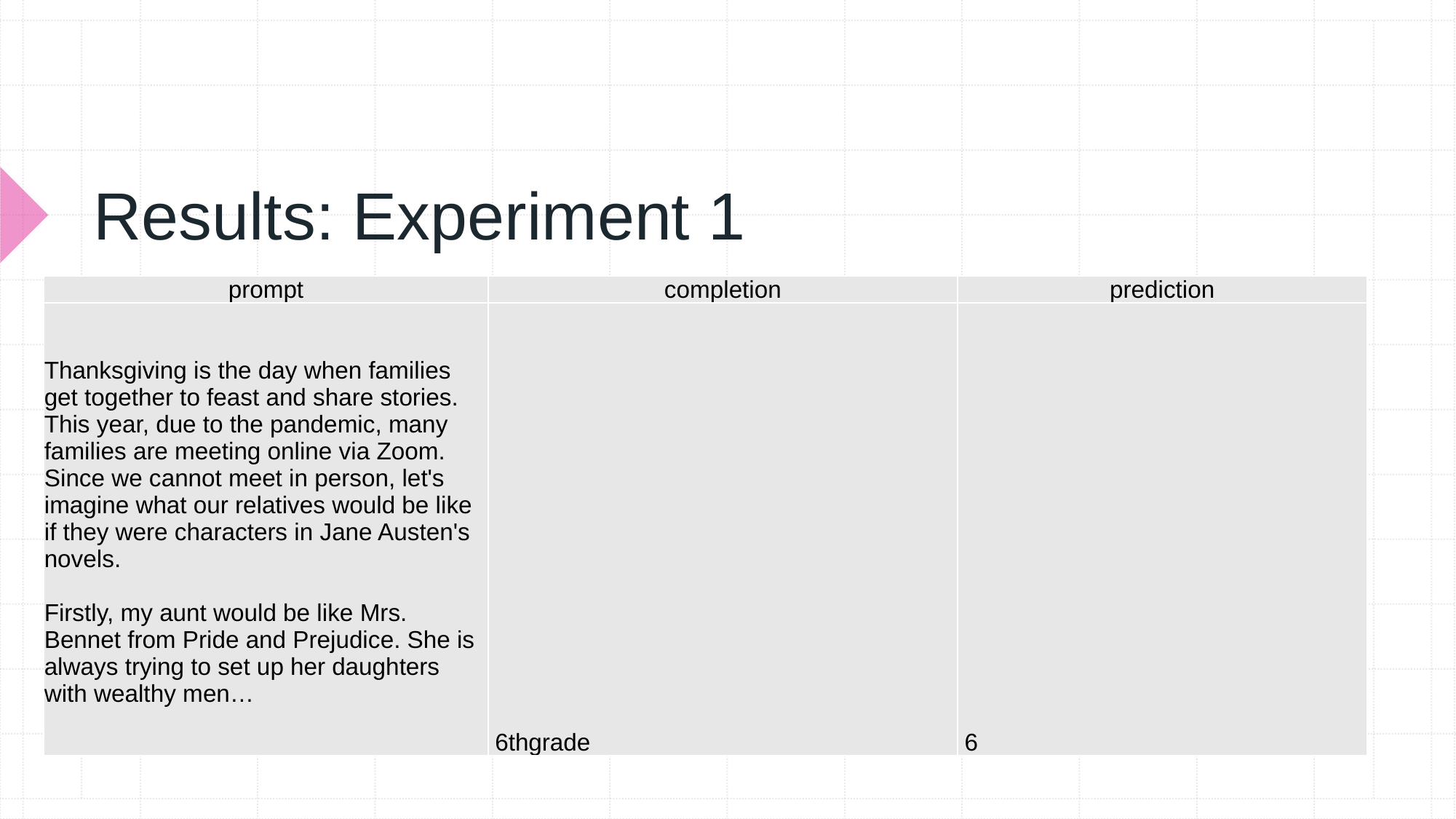

# Results: Experiment 1

| prompt | completion | prediction |
| --- | --- | --- |
| Thanksgiving is the day when families get together to feast and share stories. This year, due to the pandemic, many families are meeting online via Zoom. Since we cannot meet in person, let's imagine what our relatives would be like if they were characters in Jane Austen's novels. Firstly, my aunt would be like Mrs. Bennet from Pride and Prejudice. She is always trying to set up her daughters with wealthy men… | 6thgrade | 6 |